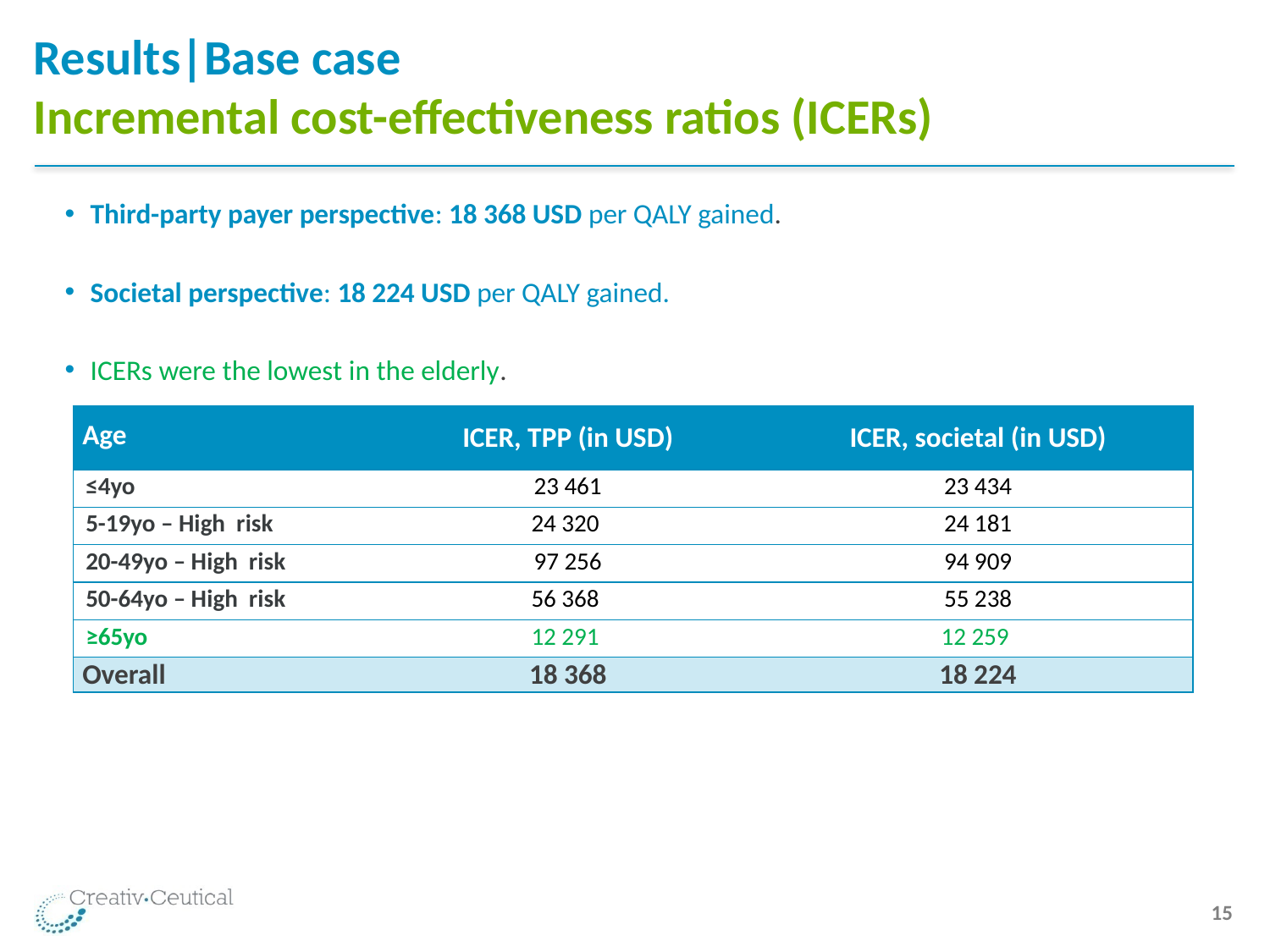

# Results|Base case Incremental cost-effectiveness ratios (ICERs)
Third-party payer perspective: 18 368 USD per QALY gained.

Societal perspective: 18 224 USD per QALY gained.

ICERs were the lowest in the elderly.
| Age | ICER, TPP (in USD) | ICER, societal (in USD) |
| --- | --- | --- |
| ≤4yo | 23 461 | 23 434 |
| 5-19yo – High risk | 24 320 | 24 181 |
| 20-49yo – High risk | 97 256 | 94 909 |
| 50-64yo – High risk | 56 368 | 55 238 |
| ≥65yo | 12 291 | 12 259 |
| Overall | 18 368 | 18 224 |
 15